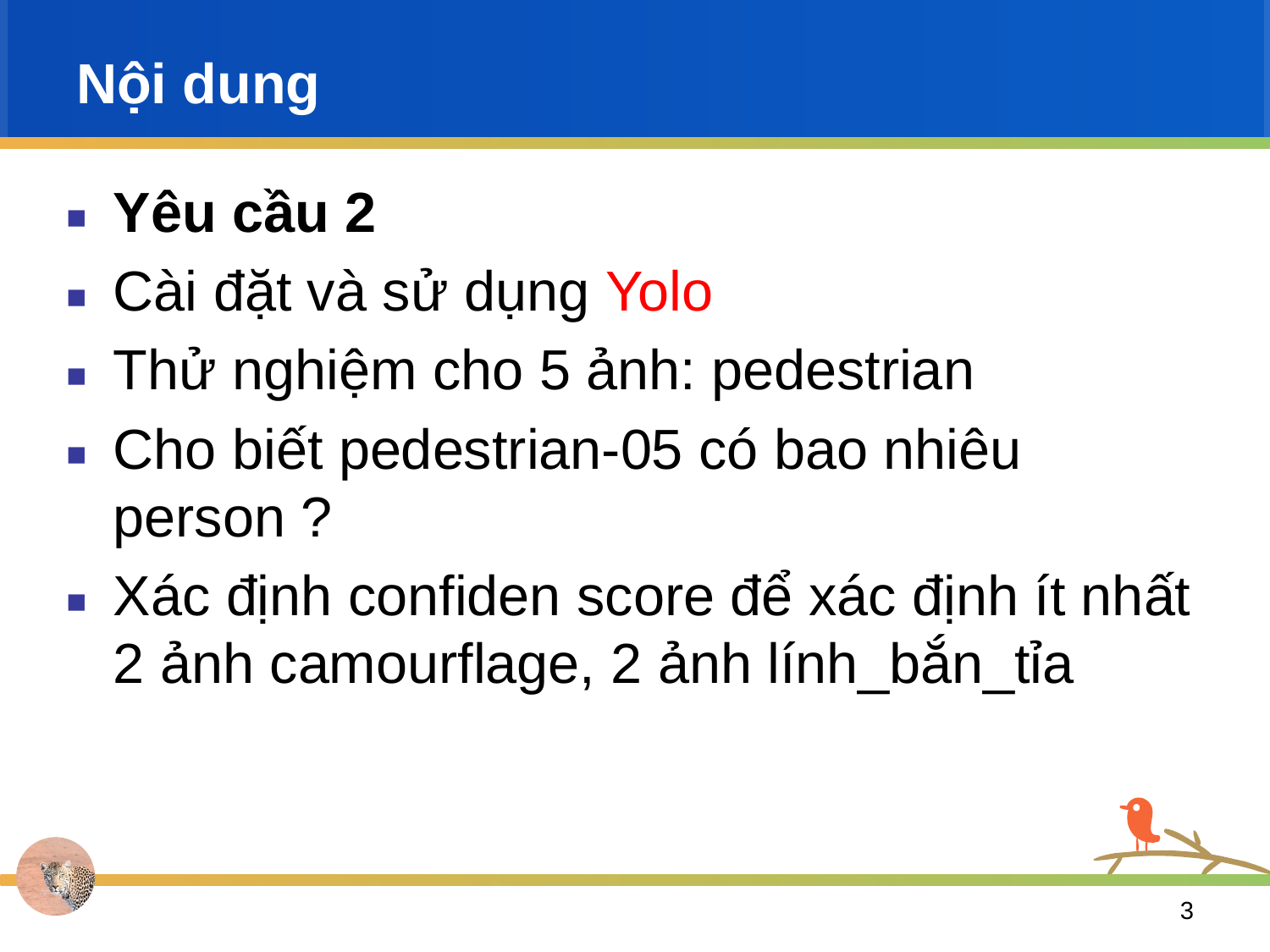

# Nội dung
Yêu cầu 2
Cài đặt và sử dụng Yolo
Thử nghiệm cho 5 ảnh: pedestrian
Cho biết pedestrian-05 có bao nhiêu person ?
Xác định confiden score để xác định ít nhất 2 ảnh camourflage, 2 ảnh lính_bắn_tỉa

3